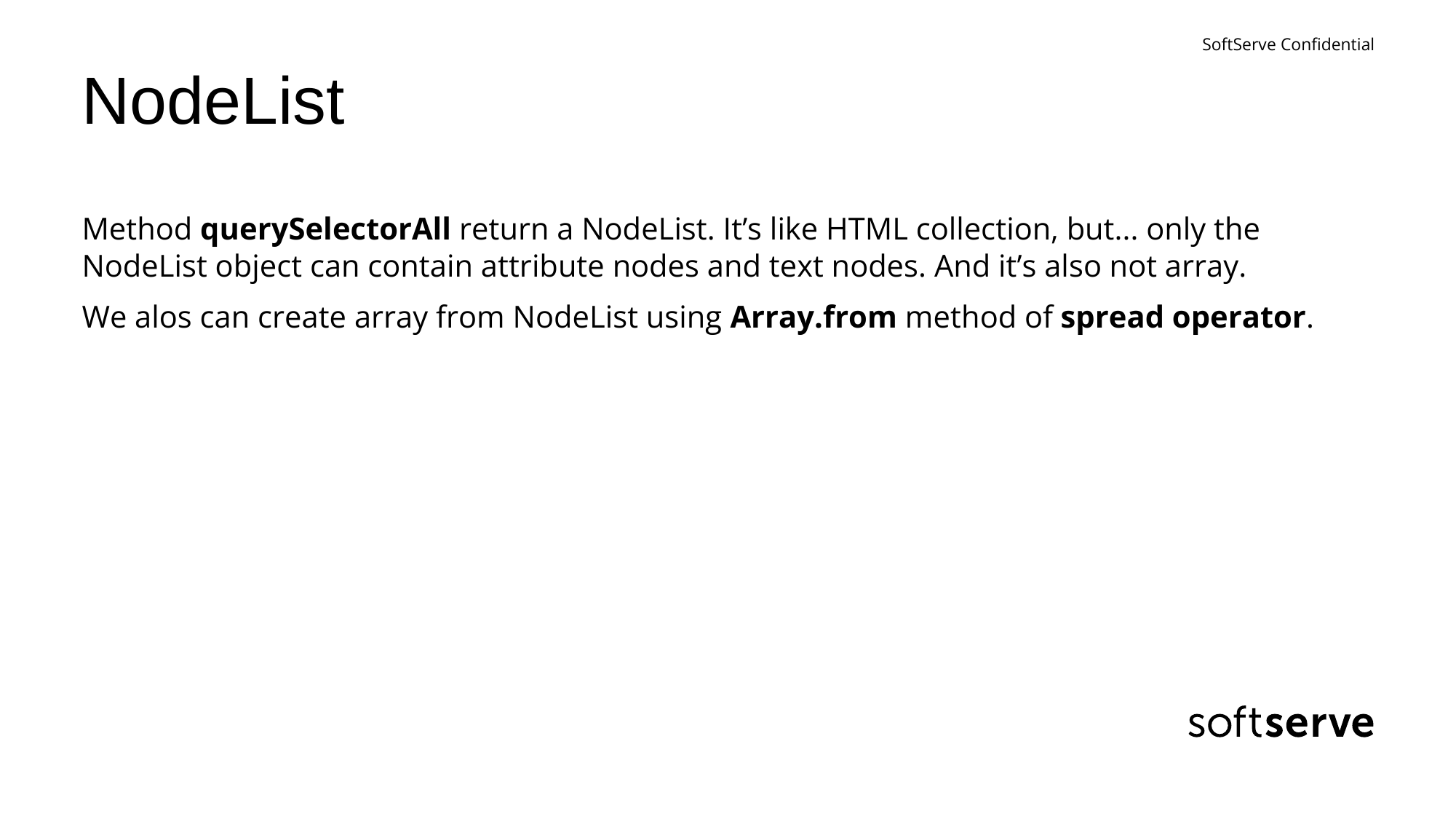

# NodeList

Method querySelectorAll return a NodeList. It’s like HTML collection, but... only the NodeList object can contain attribute nodes and text nodes. And it’s also not array.
We alos can create array from NodeList using Array.from method of spread operator.